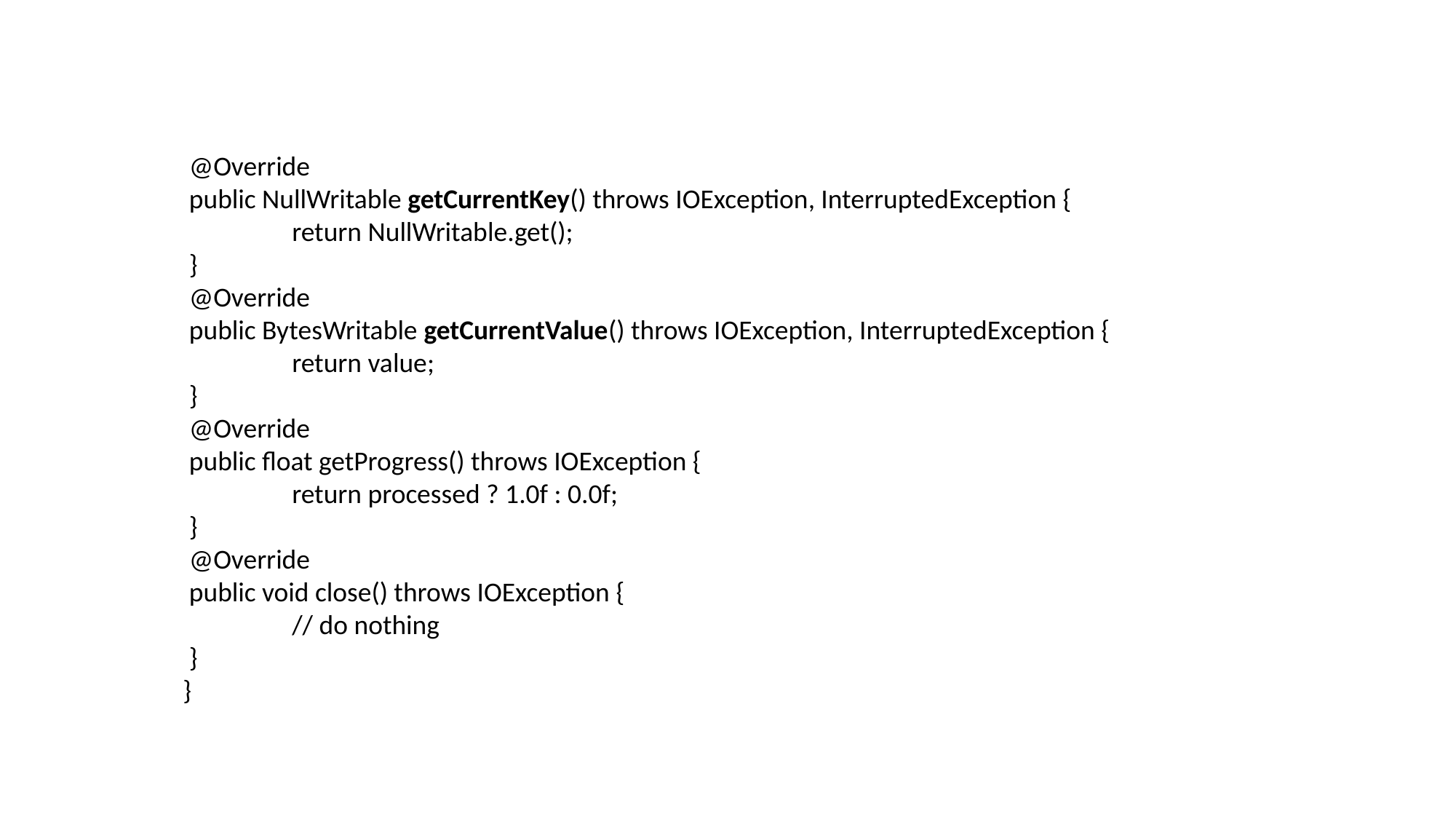

@Override
 public NullWritable getCurrentKey() throws IOException, InterruptedException {
 	return NullWritable.get();
 }
 @Override
 public BytesWritable getCurrentValue() throws IOException, InterruptedException {
 	return value;
 }
 @Override
 public float getProgress() throws IOException {
 	return processed ? 1.0f : 0.0f;
 }
 @Override
 public void close() throws IOException {
 	// do nothing
 }
}